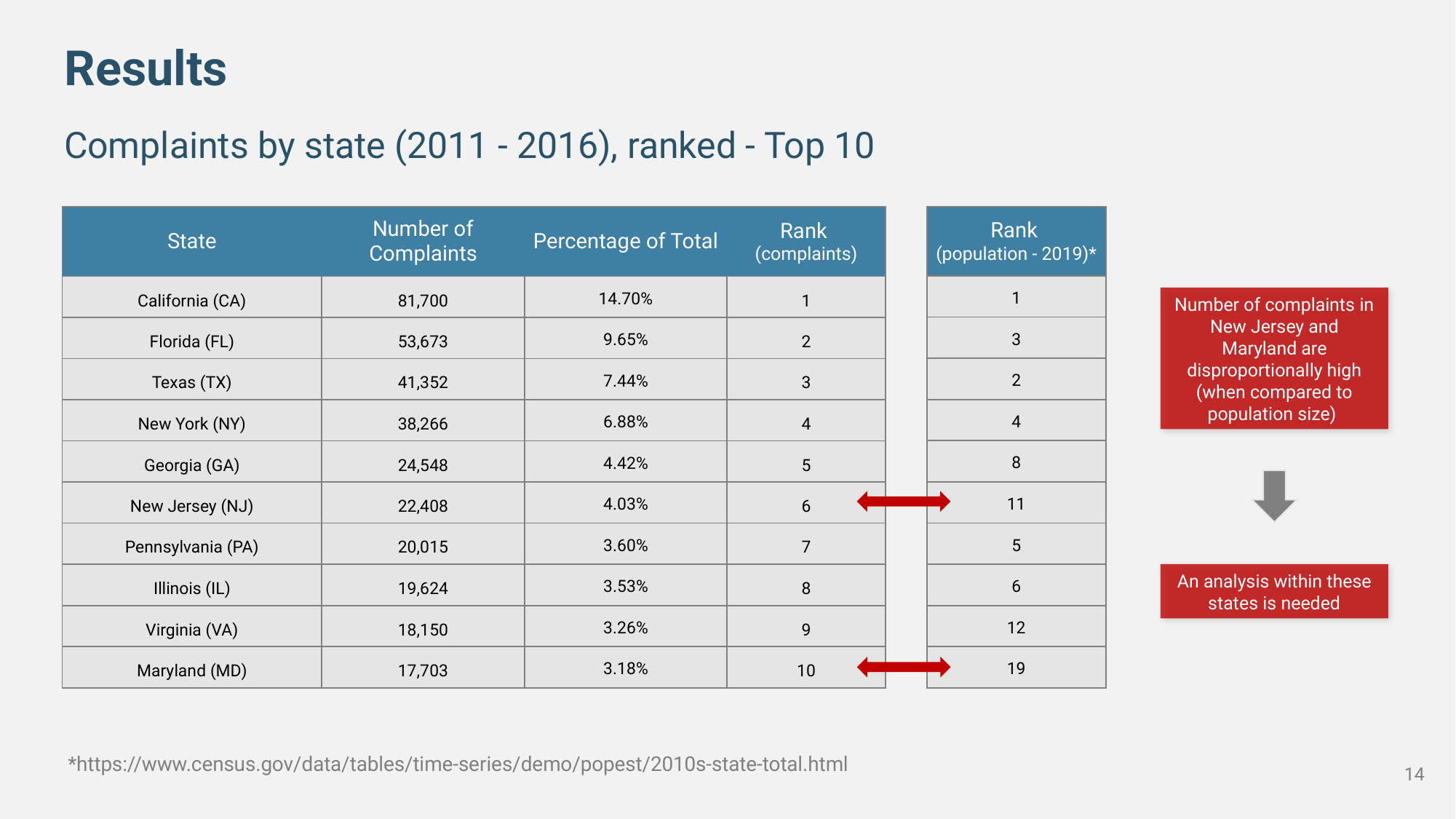

Results
Complaints by state (2011 - 2016), ranked - Top 10
| State | Number of Complaints | Percentage of Total | Rank (complaints) |
| --- | --- | --- | --- |
| California (CA) | 81,700 | 14.70% | 1 |
| Florida (FL) | 53,673 | 9.65% | 2 |
| Texas (TX) | 41,352 | 7.44% | 3 |
| New York (NY) | 38,266 | 6.88% | 4 |
| Georgia (GA) | 24,548 | 4.42% | 5 |
| New Jersey (NJ) | 22,408 | 4.03% | 6 |
| Pennsylvania (PA) | 20,015 | 3.60% | 7 |
| Illinois (IL) | 19,624 | 3.53% | 8 |
| Virginia (VA) | 18,150 | 3.26% | 9 |
| Maryland (MD) | 17,703 | 3.18% | 10 |
| Rank (population - 2019)\* |
| --- |
| 1 |
| 3 |
| 2 |
| 4 |
| 8 |
| 11 |
| 5 |
| 6 |
| 12 |
| 19 |
Number of complaints in New Jersey and Maryland are disproportionally high (when compared to population size)

An analysis within these states is needed

14
*https://www.census.gov/data/tables/time-series/demo/popest/2010s-state-total.html